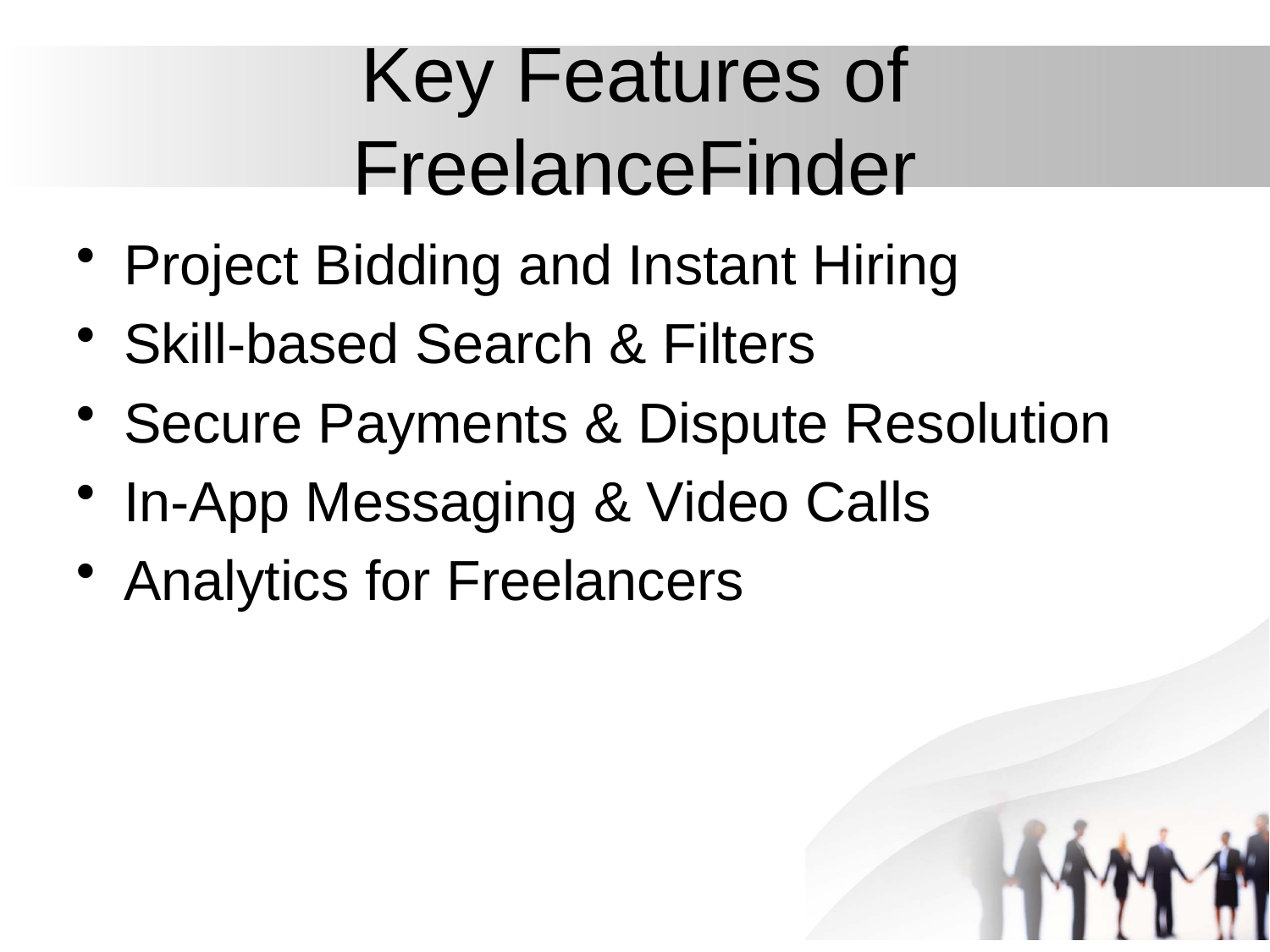

# Key Features of FreelanceFinder
Project Bidding and Instant Hiring
Skill-based Search & Filters
Secure Payments & Dispute Resolution
In-App Messaging & Video Calls
Analytics for Freelancers